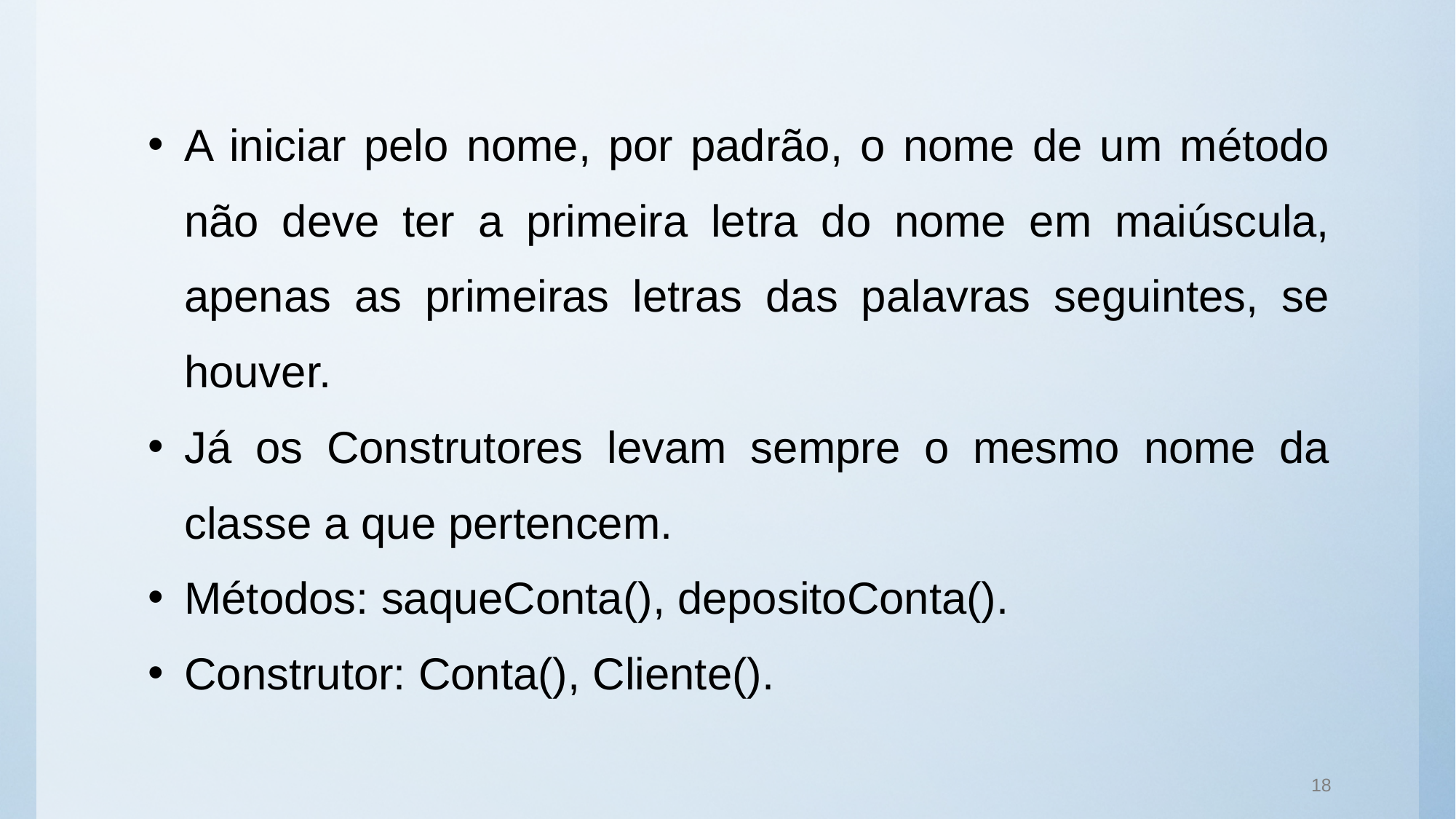

A iniciar pelo nome, por padrão, o nome de um método não deve ter a primeira letra do nome em maiúscula, apenas as primeiras letras das palavras seguintes, se houver.
Já os Construtores levam sempre o mesmo nome da classe a que pertencem.
Métodos: saqueConta(), depositoConta().
Construtor: Conta(), Cliente().
18